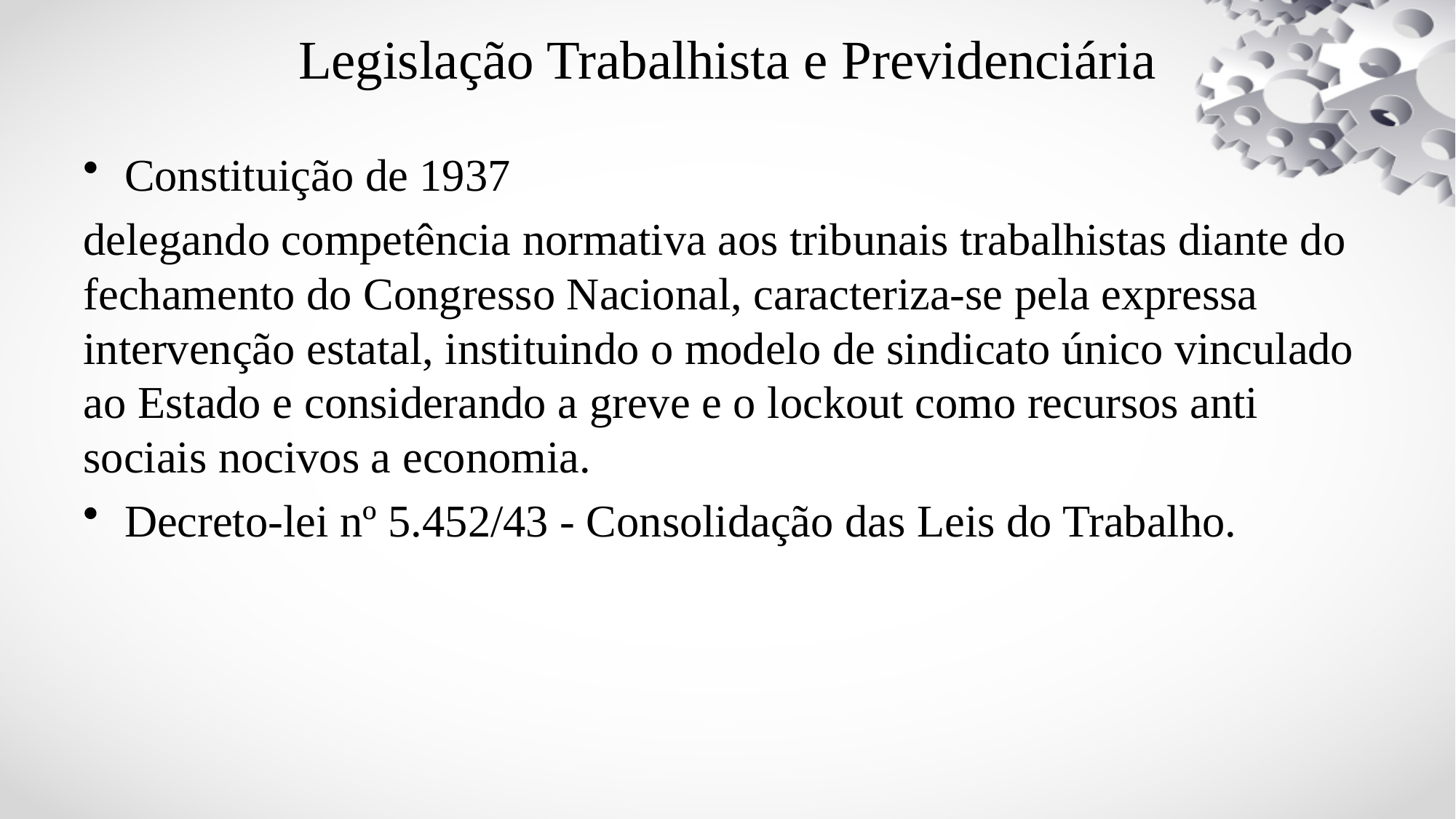

# Legislação Trabalhista e Previdenciária
Constituição de 1937
delegando competência normativa aos tribunais trabalhistas diante do fechamento do Congresso Nacional, caracteriza-se pela expressa intervenção estatal, instituindo o modelo de sindicato único vinculado ao Estado e considerando a greve e o lockout como recursos anti sociais nocivos a economia.
Decreto-lei nº 5.452/43 - Consolidação das Leis do Trabalho.